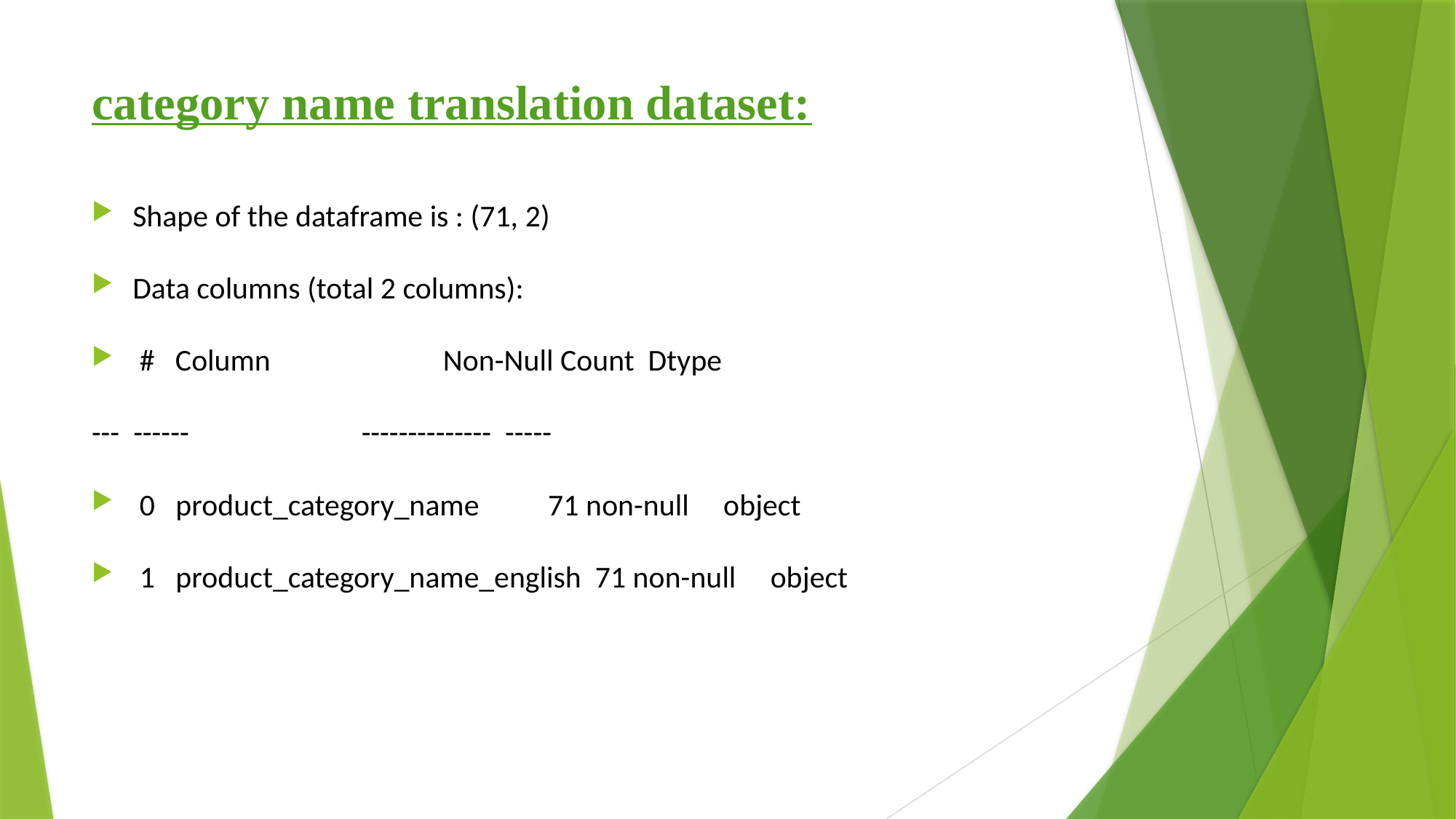

# category name translation dataset:
Shape of the dataframe is : (71, 2)
Data columns (total 2 columns):
 #   Column                         Non-Null Count  Dtype
---  ------                         --------------  -----
 0   product_category_name          71 non-null     object
 1   product_category_name_english  71 non-null     object